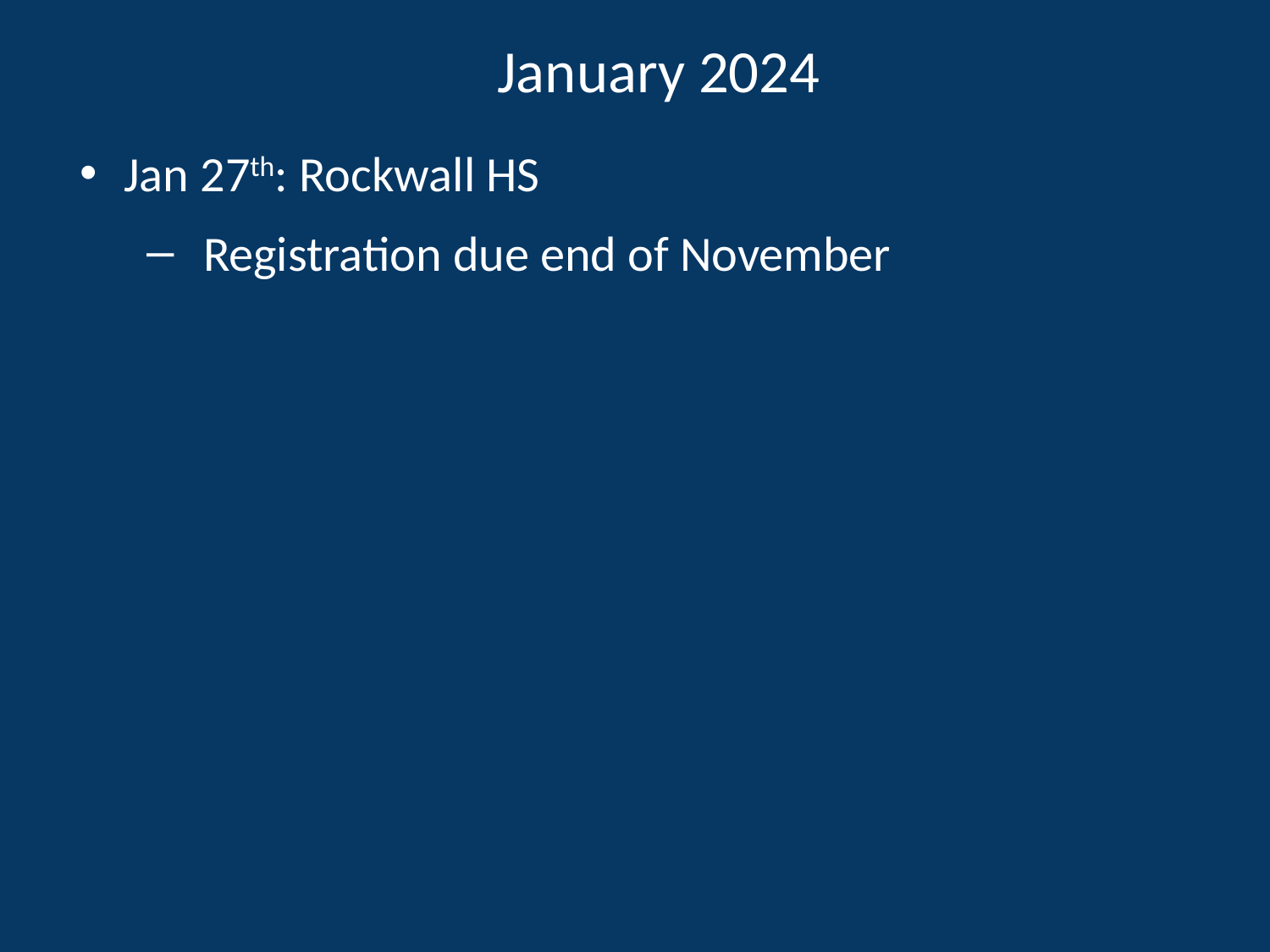

# January 2024
Jan 27th: Rockwall HS
Registration due end of November